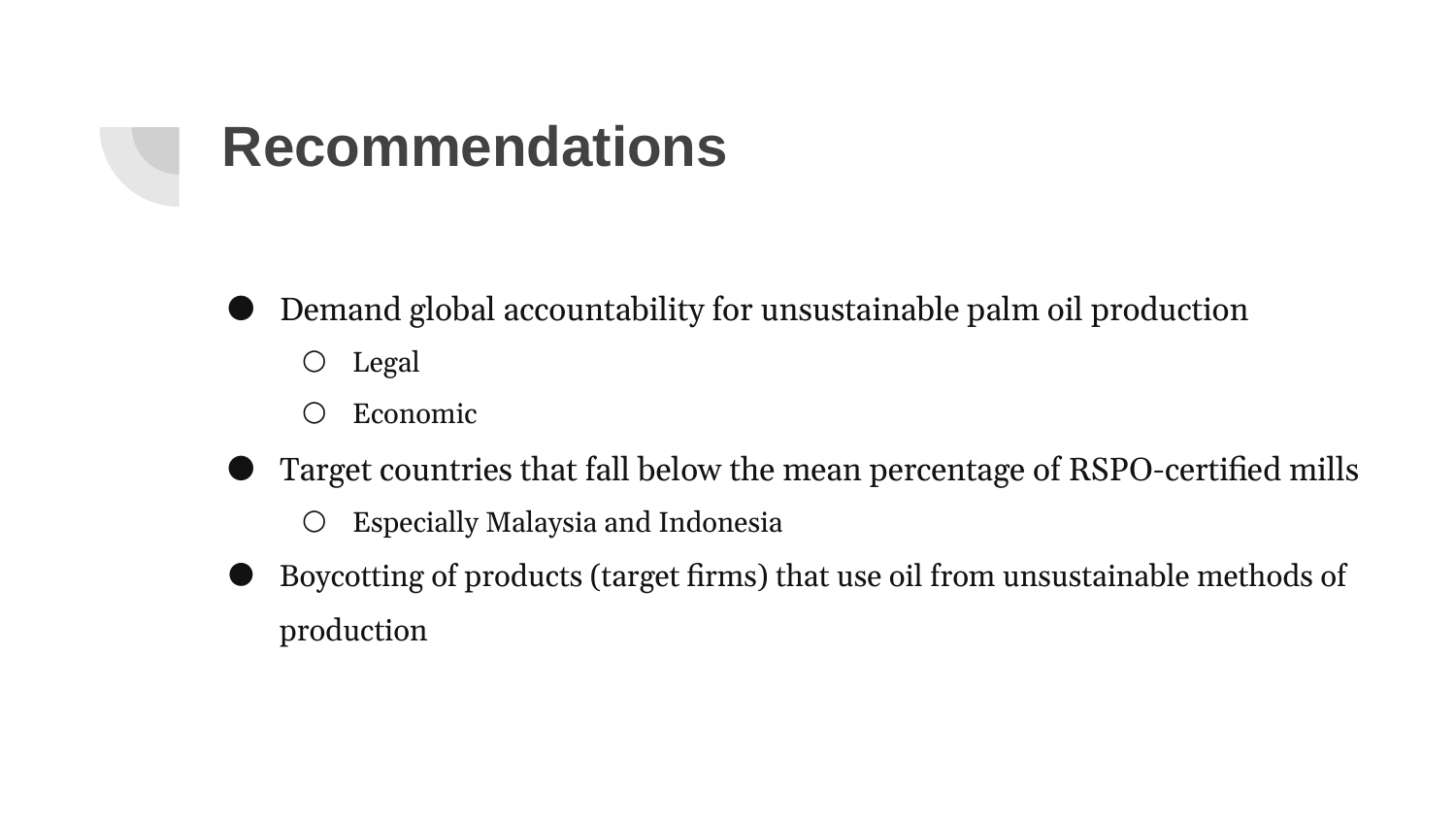

# Recommendations
Demand global accountability for unsustainable palm oil production
Legal
Economic
Target countries that fall below the mean percentage of RSPO-certified mills
Especially Malaysia and Indonesia
Boycotting of products (target firms) that use oil from unsustainable methods of production